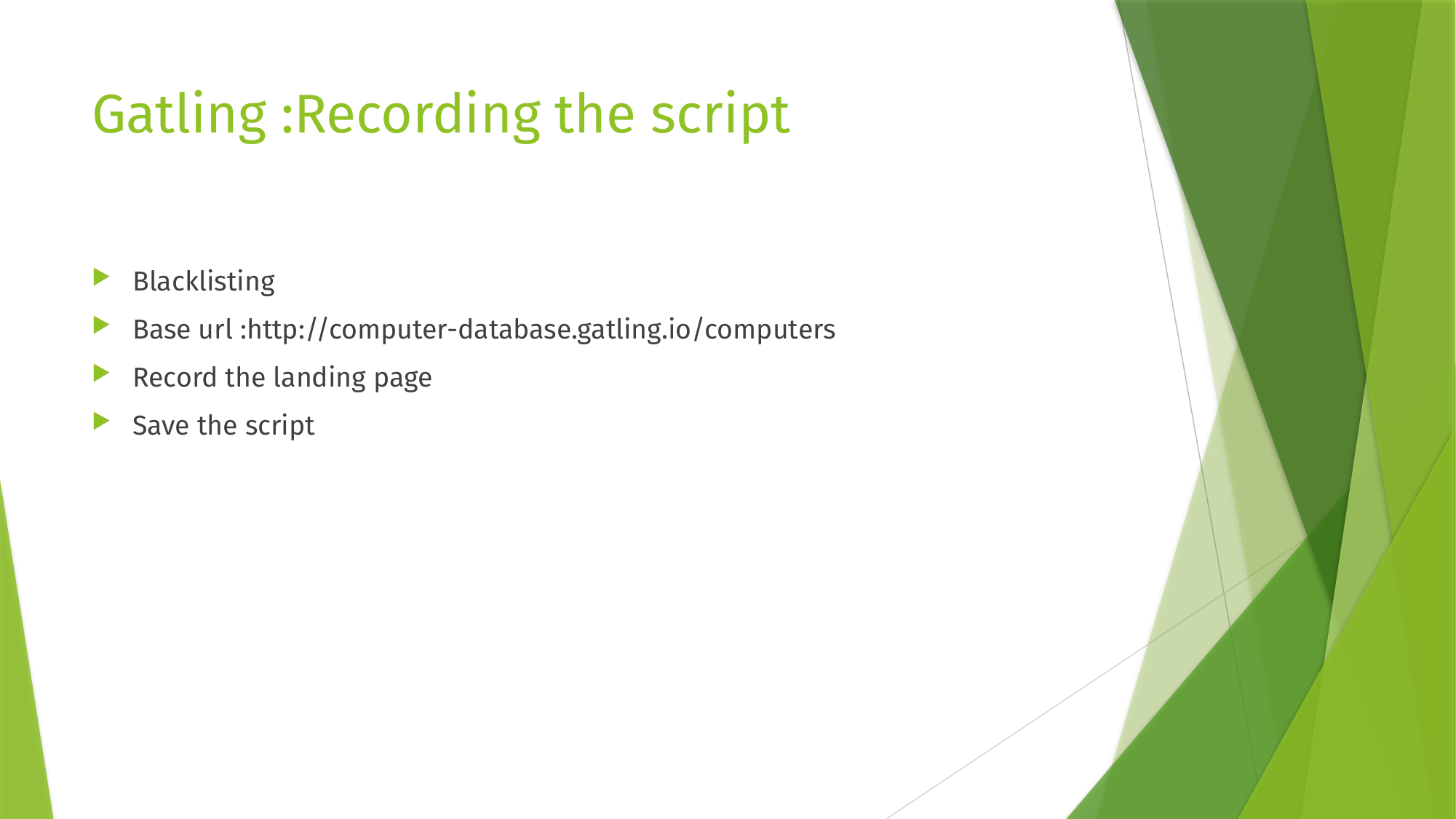

# Gatling :Recording the script
Blacklisting
Base url :http://computer-database.gatling.io/computers
Record the landing page
Save the script